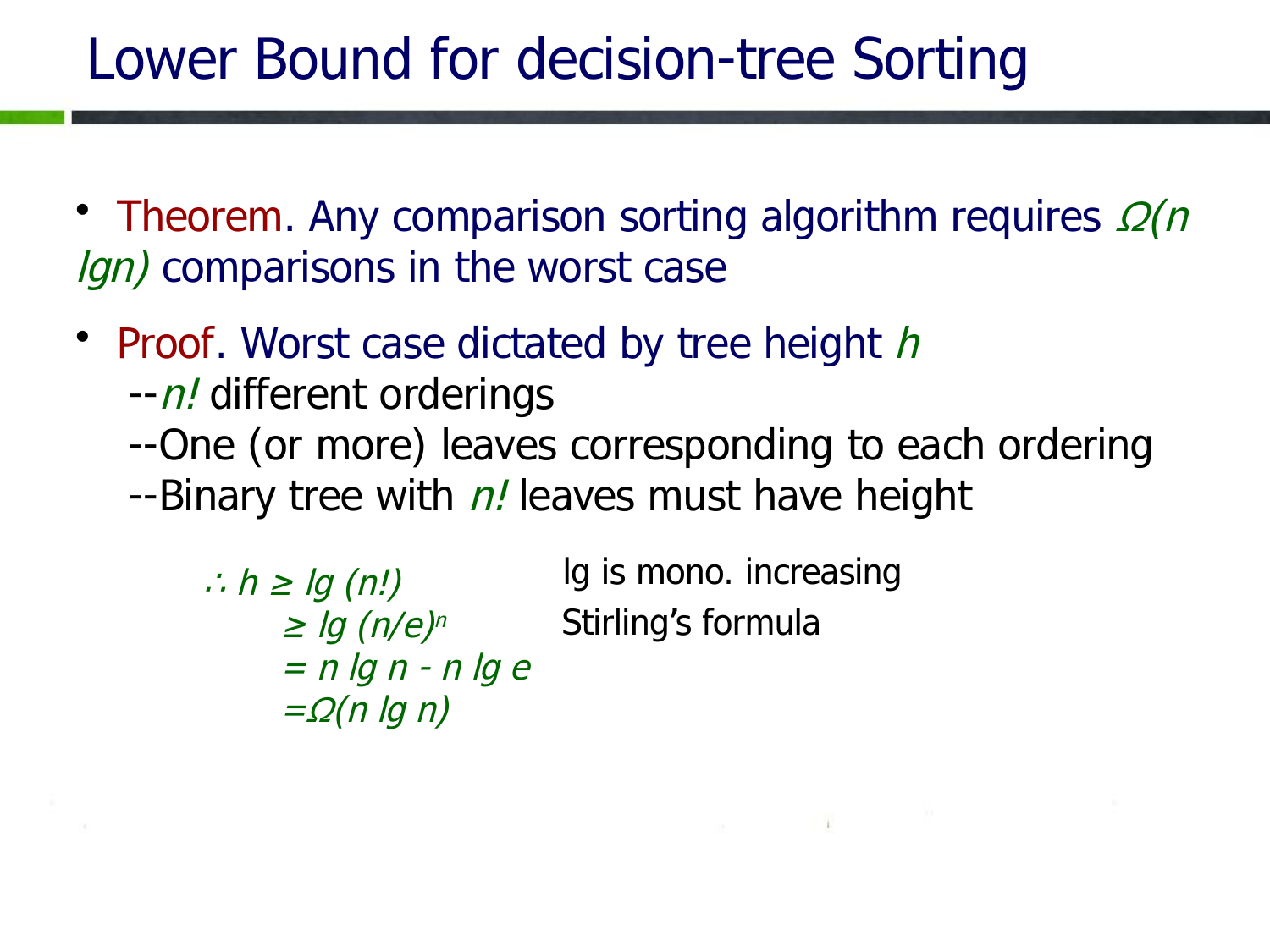

Lower Bound for decision-tree Sorting
  Theorem. Any comparison sorting algorithm requires Ω(n lgn) comparisons in the worst case
  Proof. Worst case dictated by tree height h
    --n! different orderings
    --One (or more) leaves corresponding to each ordering
    --Binary tree with n! leaves must have height
lg is mono. increasing
∴ h ≥ lg (n!)
       ≥ lg (n/e)n
       = n lg n - n lg e
       =Ω(n lg n)
Stirling’s formula